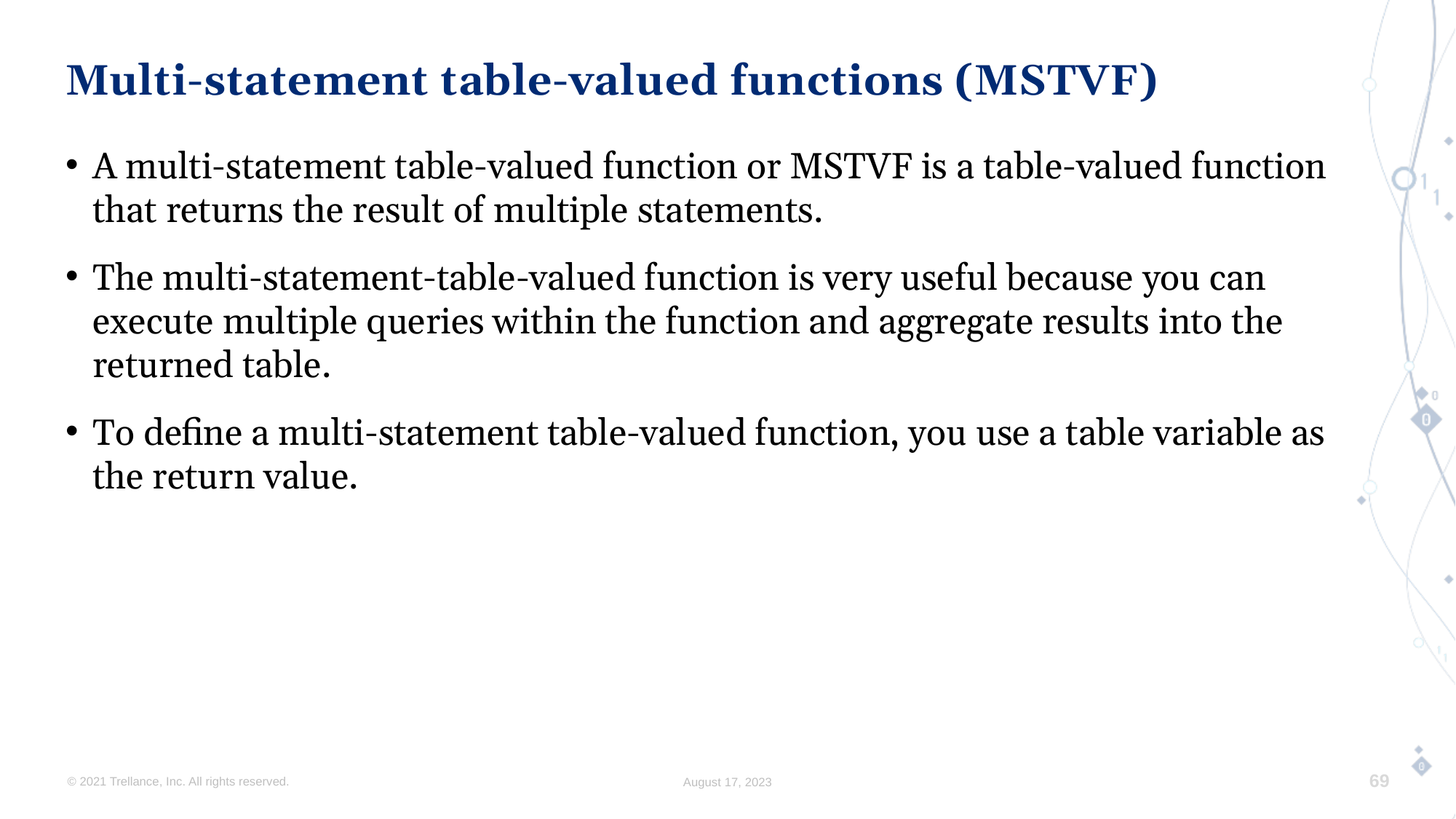

# Multi-statement table-valued functions (MSTVF)
A multi-statement table-valued function or MSTVF is a table-valued function that returns the result of multiple statements.
The multi-statement-table-valued function is very useful because you can execute multiple queries within the function and aggregate results into the returned table.
To define a multi-statement table-valued function, you use a table variable as the return value.

© 2021 Trellance, Inc. All rights reserved.
August 17, 2023
69